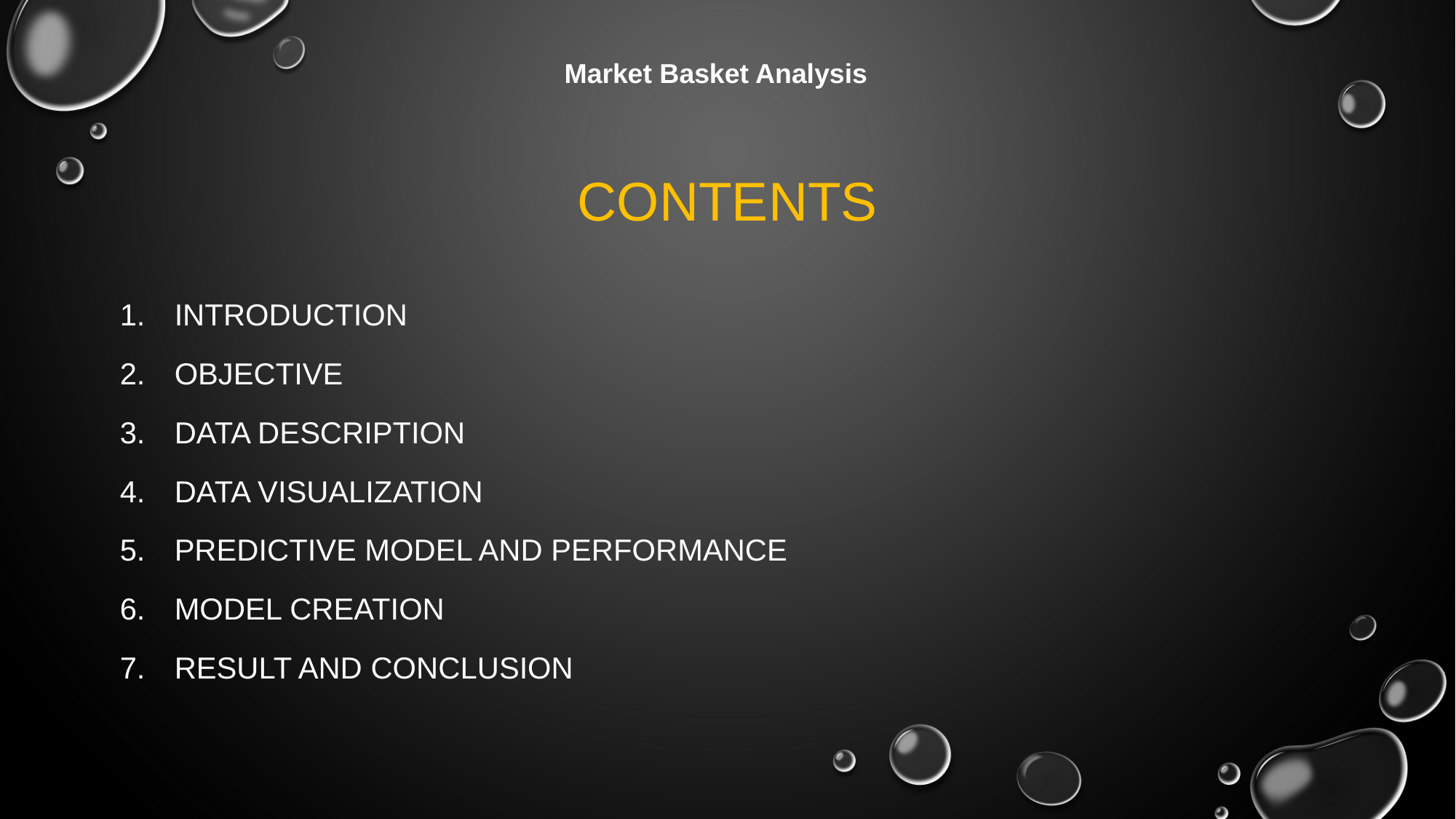

Market Basket Analysis
# Contents
Introduction
Objective
DATA description
Data visualization
PREDICTIVE MODEL AND PERFORMANCE
Model creation
Result and conclusion